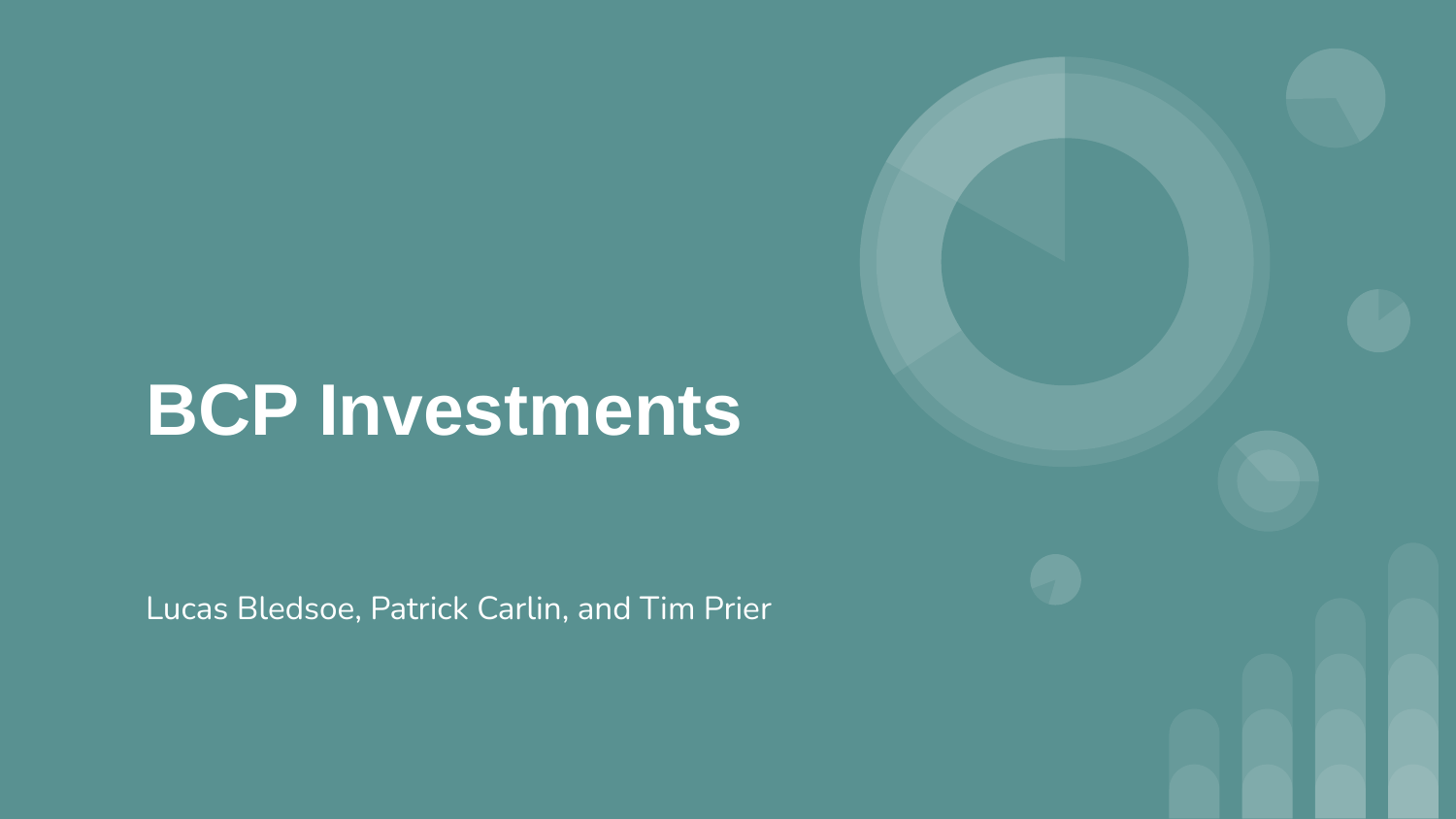

# BCP Investments
Lucas Bledsoe, Patrick Carlin, and Tim Prier